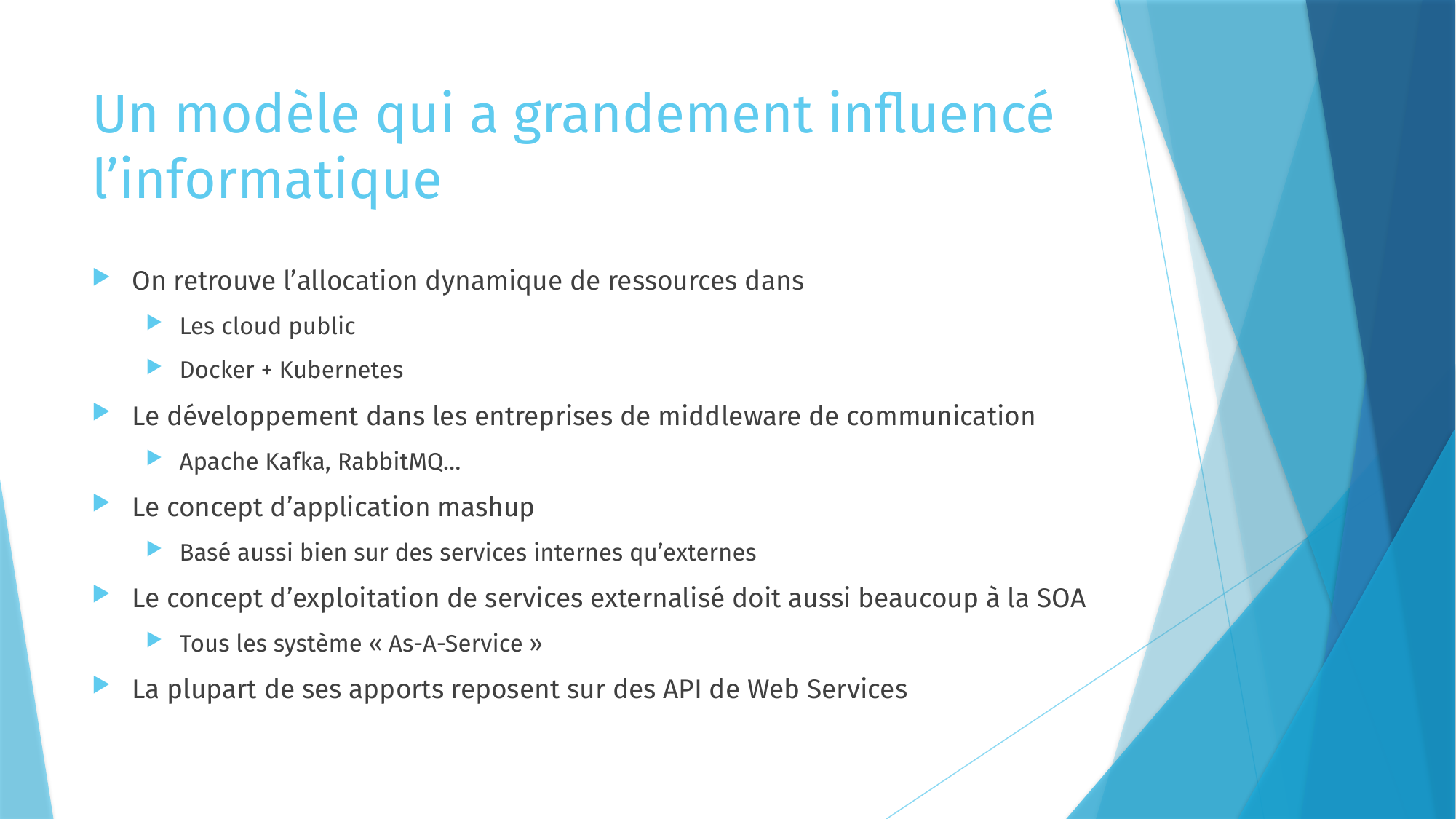

# Un modèle qui a grandement influencé l’informatique
On retrouve l’allocation dynamique de ressources dans
Les cloud public
Docker + Kubernetes
Le développement dans les entreprises de middleware de communication
Apache Kafka, RabbitMQ…
Le concept d’application mashup
Basé aussi bien sur des services internes qu’externes
Le concept d’exploitation de services externalisé doit aussi beaucoup à la SOA
Tous les système « As-A-Service »
La plupart de ses apports reposent sur des API de Web Services